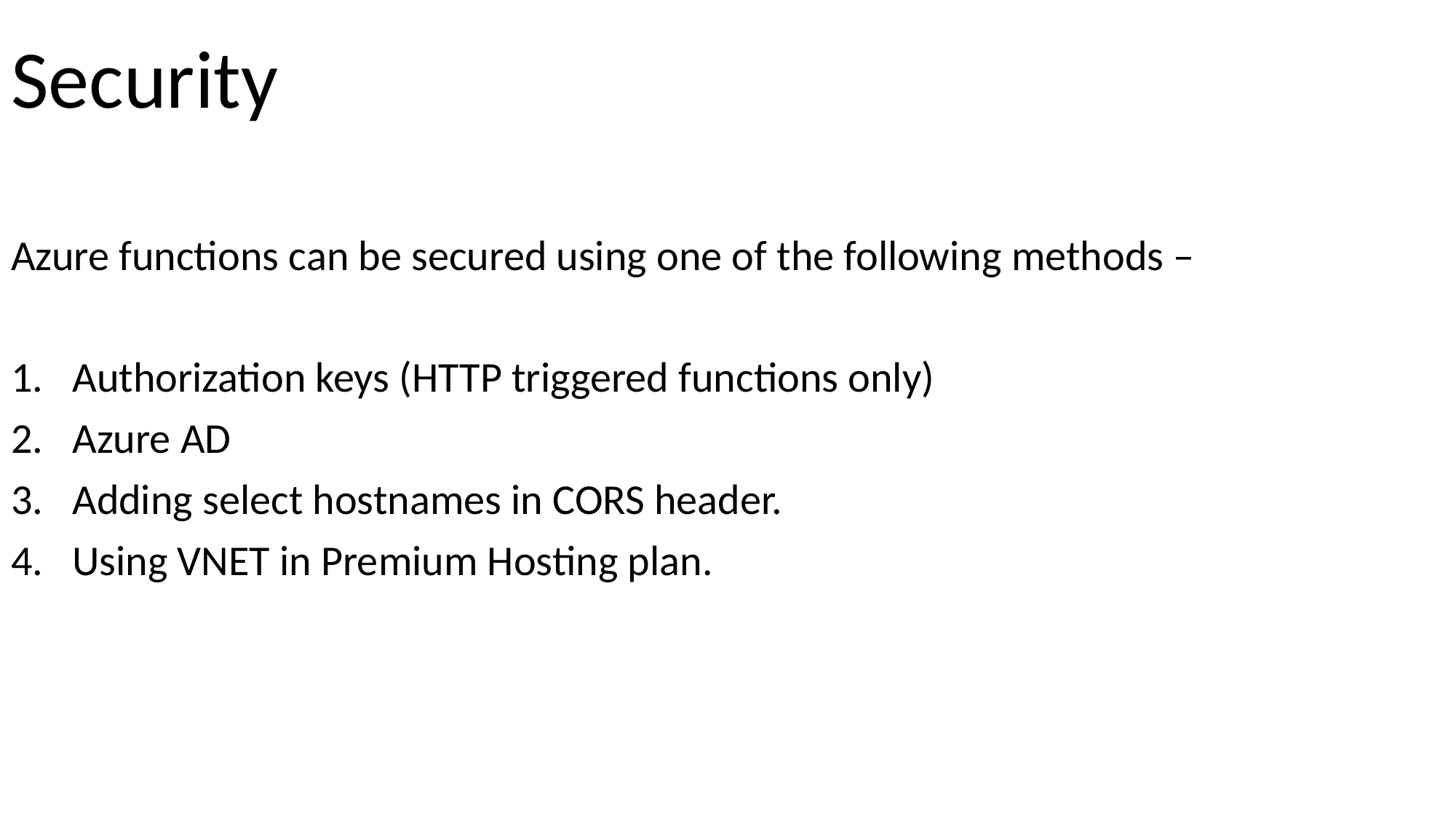

# Security
Azure functions can be secured using one of the following methods –

Authorization keys (HTTP triggered functions only)
Azure AD
Adding select hostnames in CORS header.
Using VNET in Premium Hosting plan.